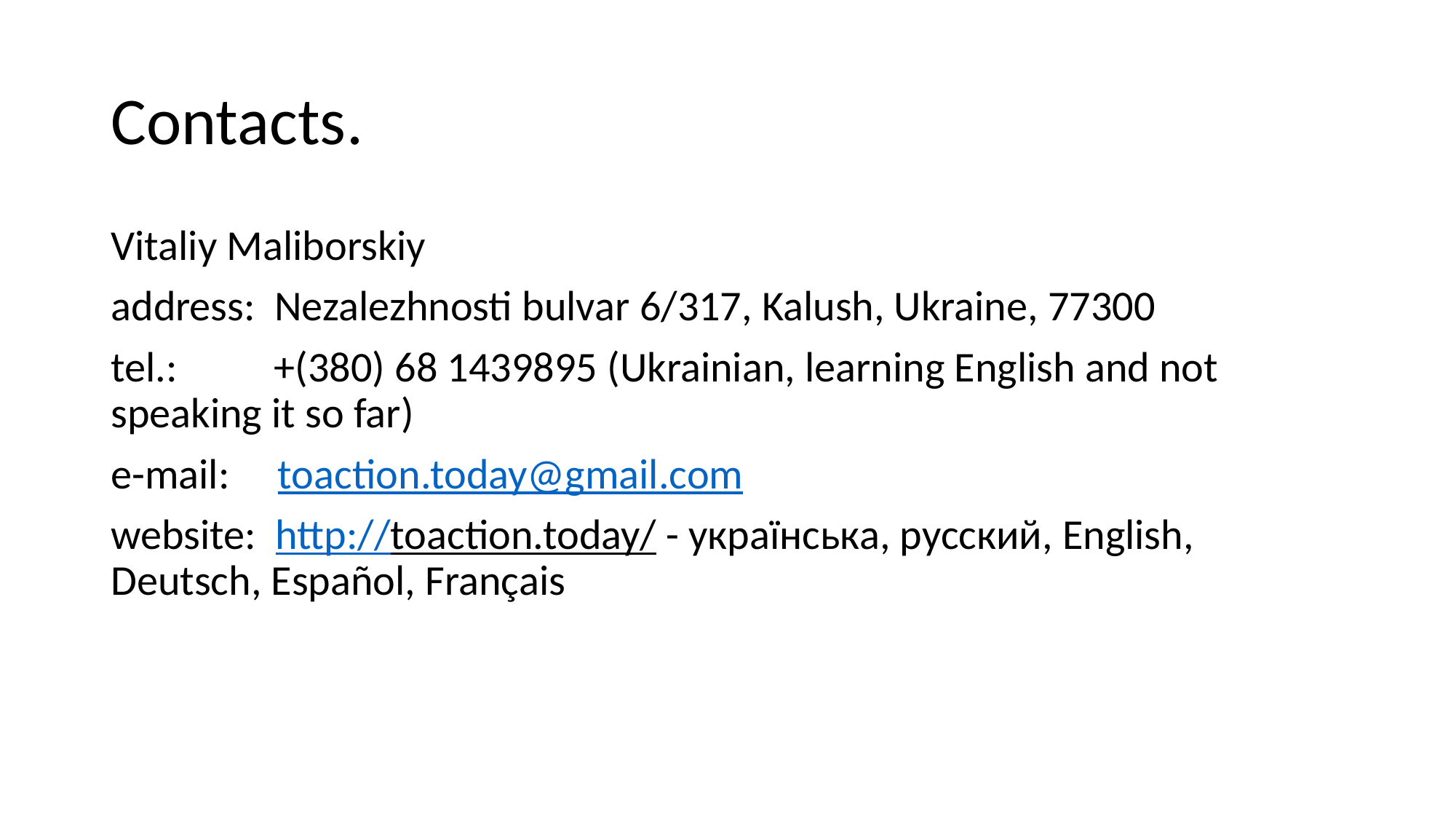

# Contacts.
Vitaliу Maliborskiy
address:  Nezalezhnosti bulvar 6/317, Kalush, Ukraine, 77300
tel.:          +(380) 68 1439895 (Ukrainian, learning English and not speaking it so far)
e-mail:     toaction.today@gmail.com
website:  http://toaction.today/ - українська, русский, English, Deutsch, Español, Français